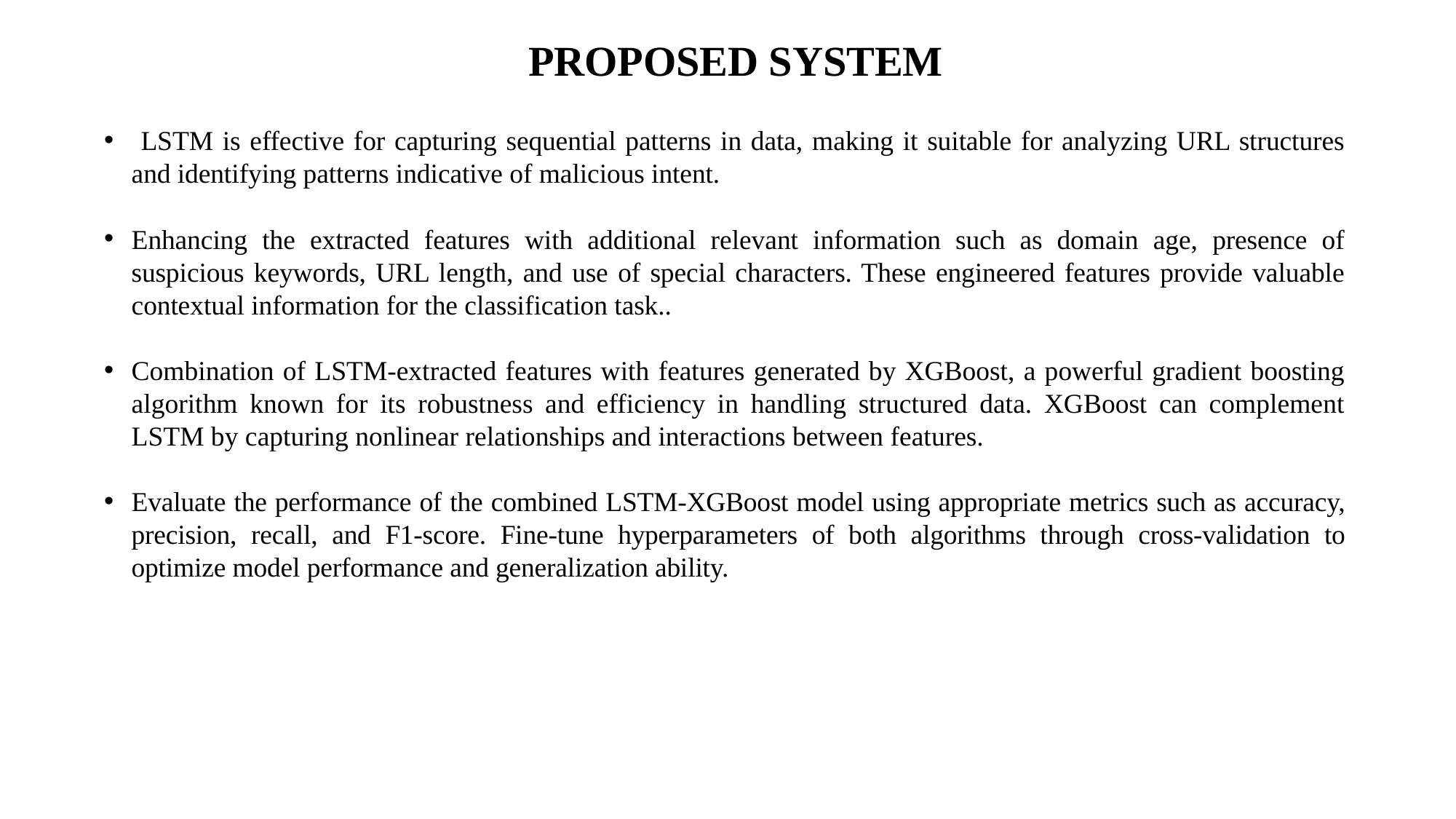

# PROPOSED SYSTEM
 LSTM is effective for capturing sequential patterns in data, making it suitable for analyzing URL structures and identifying patterns indicative of malicious intent.

Enhancing the extracted features with additional relevant information such as domain age, presence of suspicious keywords, URL length, and use of special characters. These engineered features provide valuable contextual information for the classification task..

Combination of LSTM-extracted features with features generated by XGBoost, a powerful gradient boosting algorithm known for its robustness and efficiency in handling structured data. XGBoost can complement LSTM by capturing nonlinear relationships and interactions between features.

Evaluate the performance of the combined LSTM-XGBoost model using appropriate metrics such as accuracy, precision, recall, and F1-score. Fine-tune hyperparameters of both algorithms through cross-validation to optimize model performance and generalization ability.